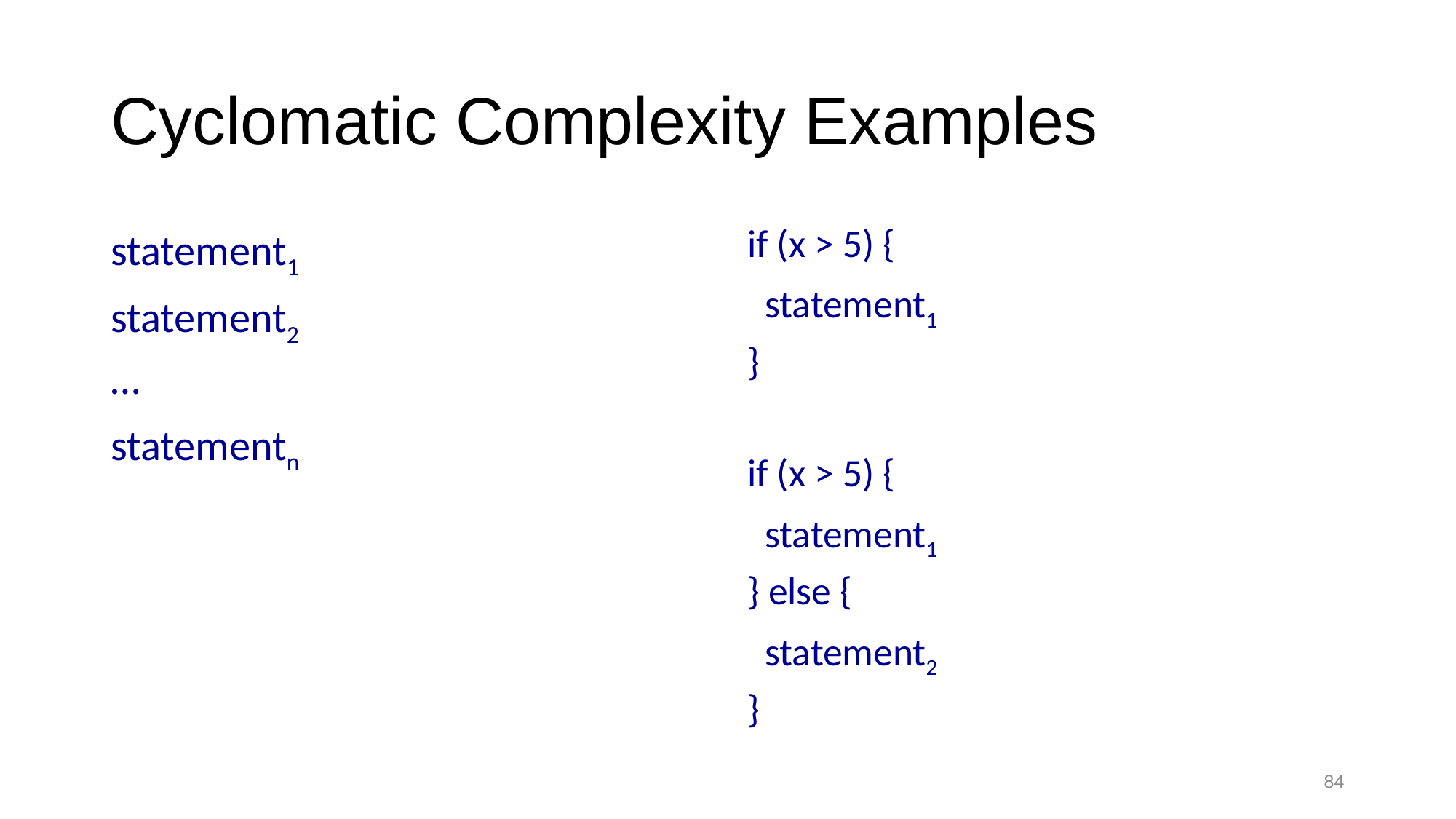

# Cyclomatic Complexity Examples
statement1
statement2
…
statementn

if (x > 5) {
  statement1
}

if (x > 5) {
  statement1
} else {
  statement2
}
84